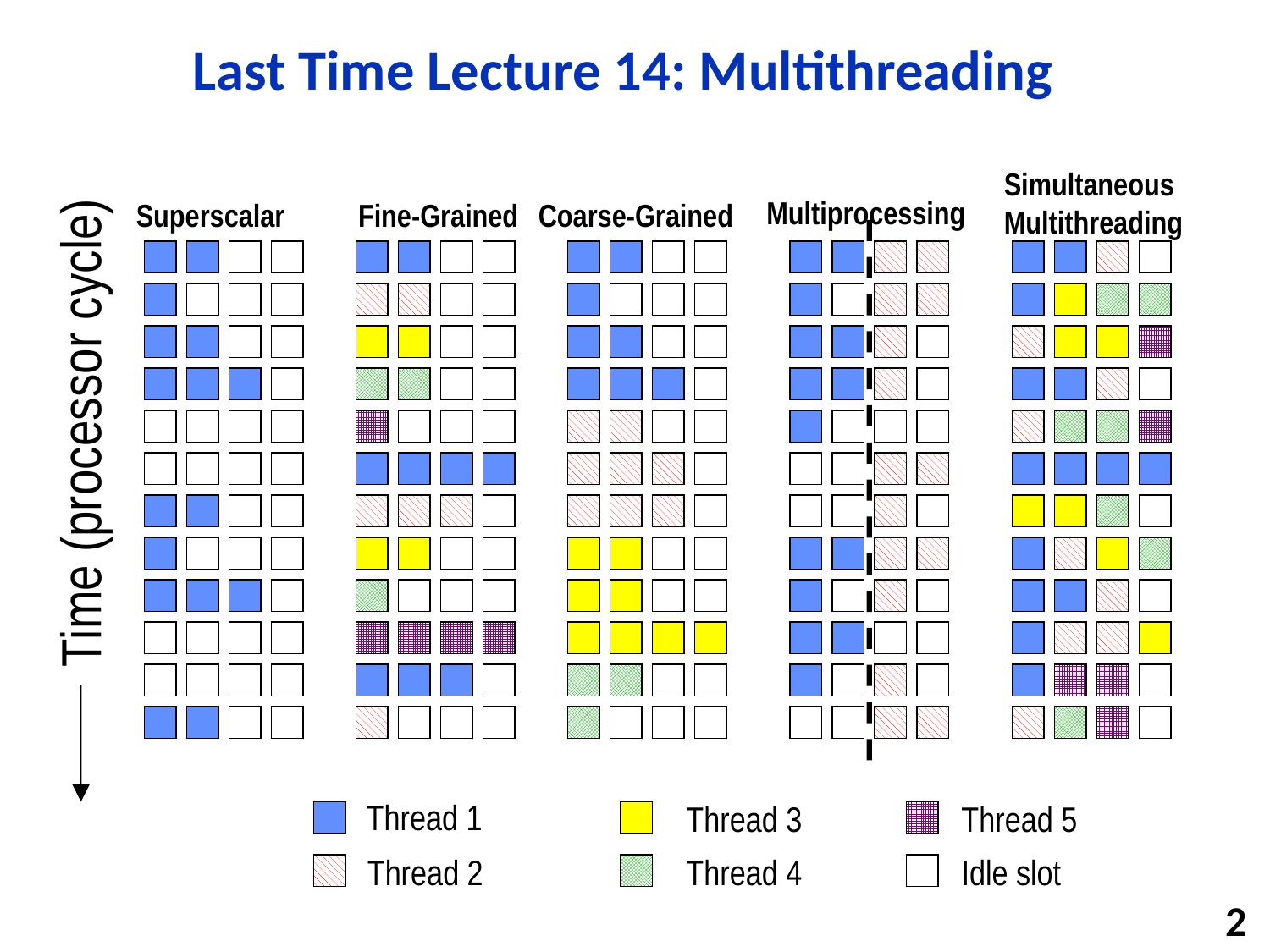

# Last Time Lecture 14: Multithreading
Simultaneous
Multithreading
Multiprocessing
Superscalar
Fine-Grained
Coarse-Grained
Time (processor cycle)

Thread 1
Thread 3
Thread 5

Thread 2
Thread 4
Idle slot

2